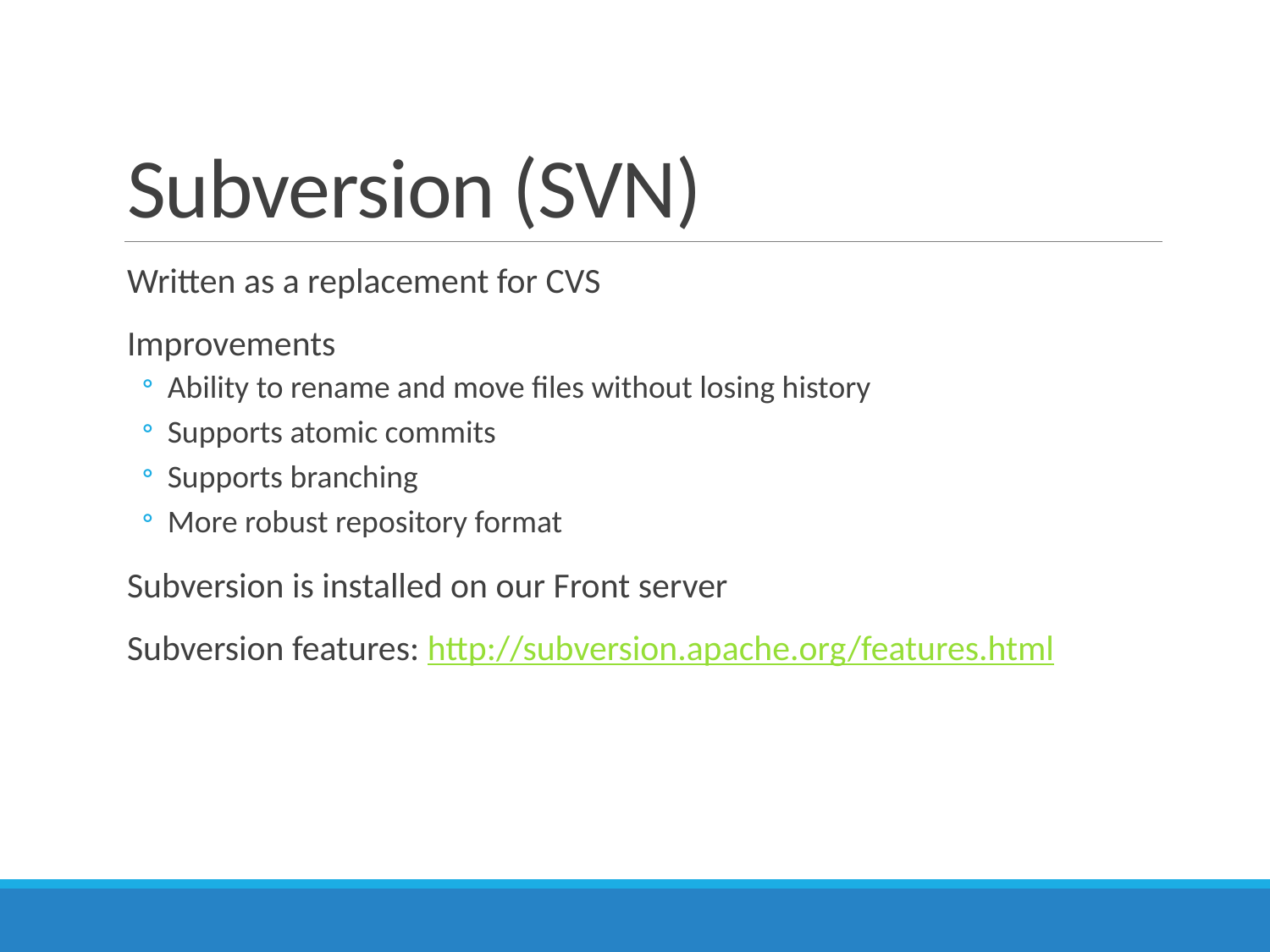

# Subversion (SVN)
Written as a replacement for CVS
Improvements
Ability to rename and move files without losing history
Supports atomic commits
Supports branching
More robust repository format
Subversion is installed on our Front server
Subversion features: http://subversion.apache.org/features.html